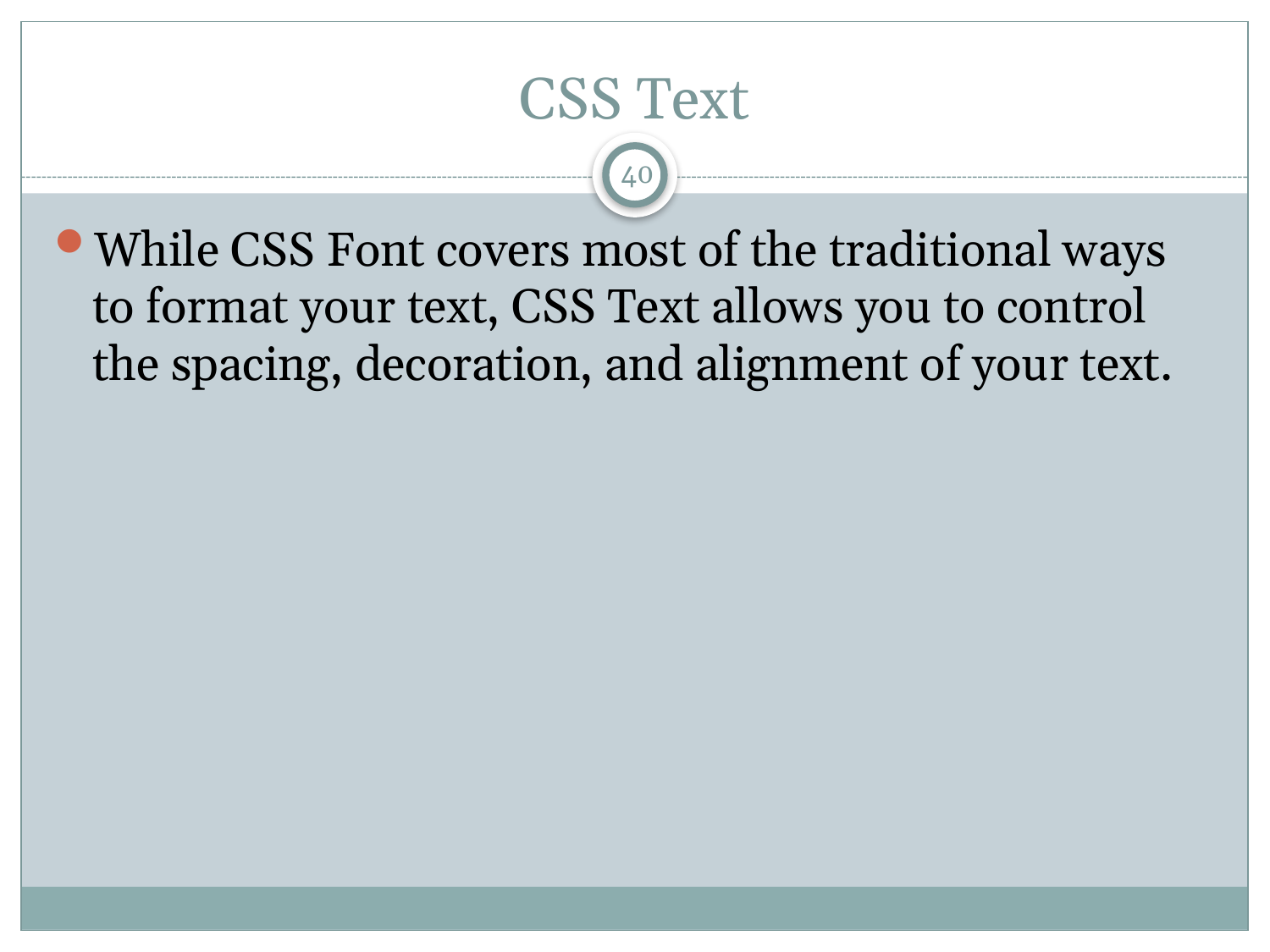

# CSS Text
40
While CSS Font covers most of the traditional ways to format your text, CSS Text allows you to control the spacing, decoration, and alignment of your text.